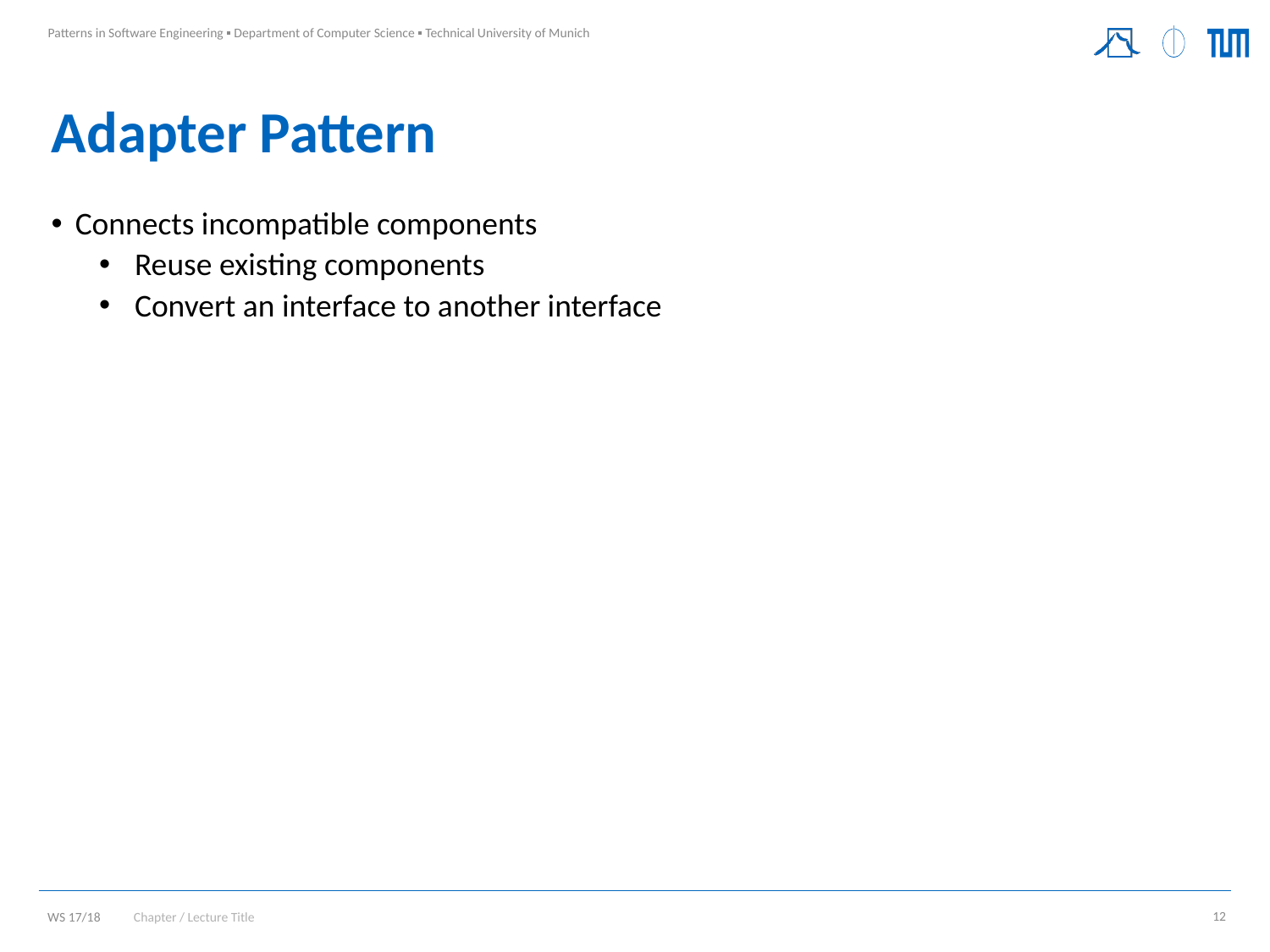

# Adapter Pattern
Connects incompatible components
Reuse existing components
Convert an interface to another interface

Chapter / Lecture Title
12
WS 17/18